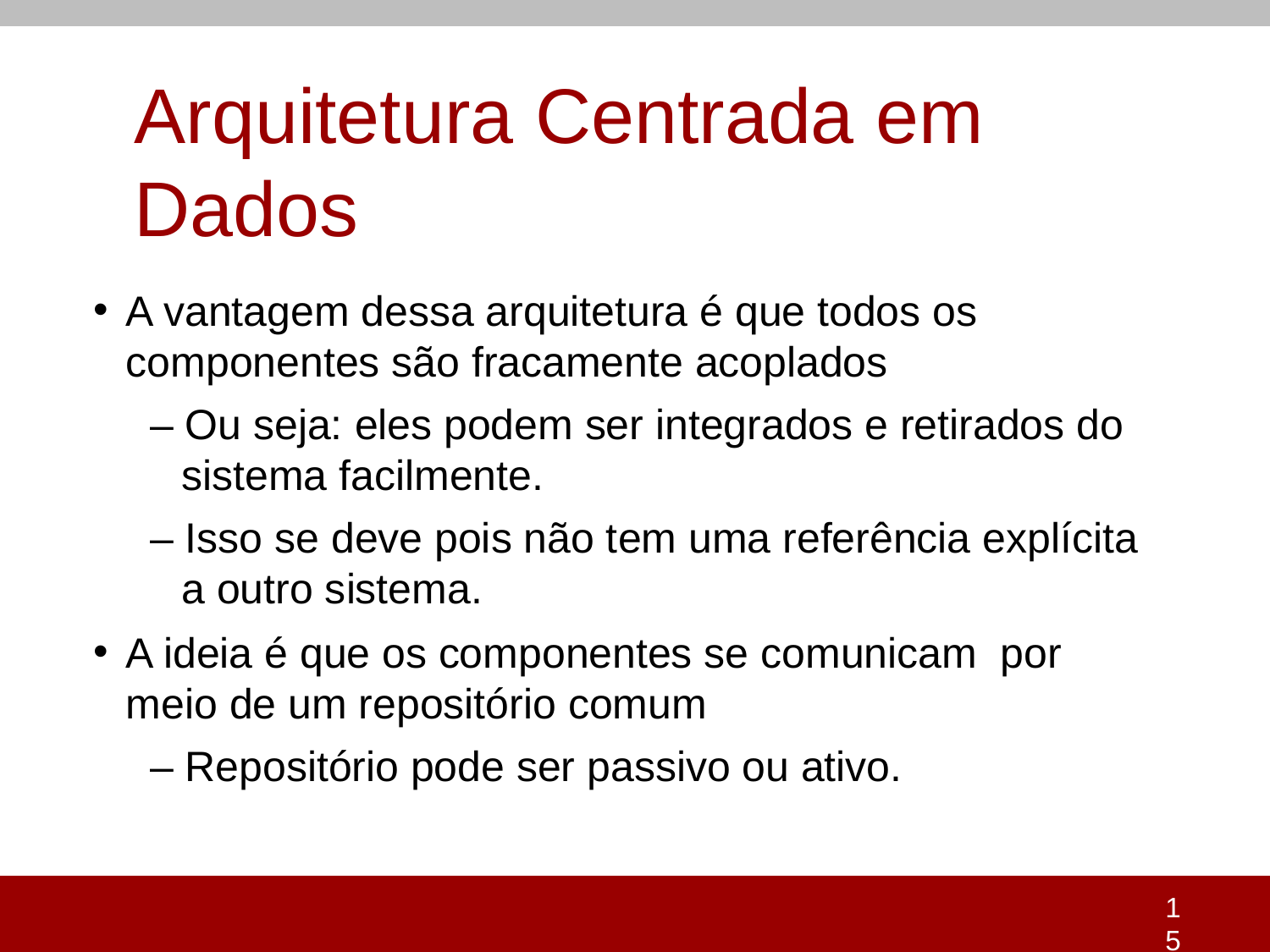

# Arquitetura Centrada em Dados
A vantagem dessa arquitetura é que todos os  componentes são fracamente acoplados
– Ou seja: eles podem ser integrados e retirados do  sistema facilmente.
– Isso se deve pois não tem uma referência explícita  a outro sistema.
A ideia é que os componentes se comunicam  por meio de um repositório comum
– Repositório pode ser passivo ou ativo.
15